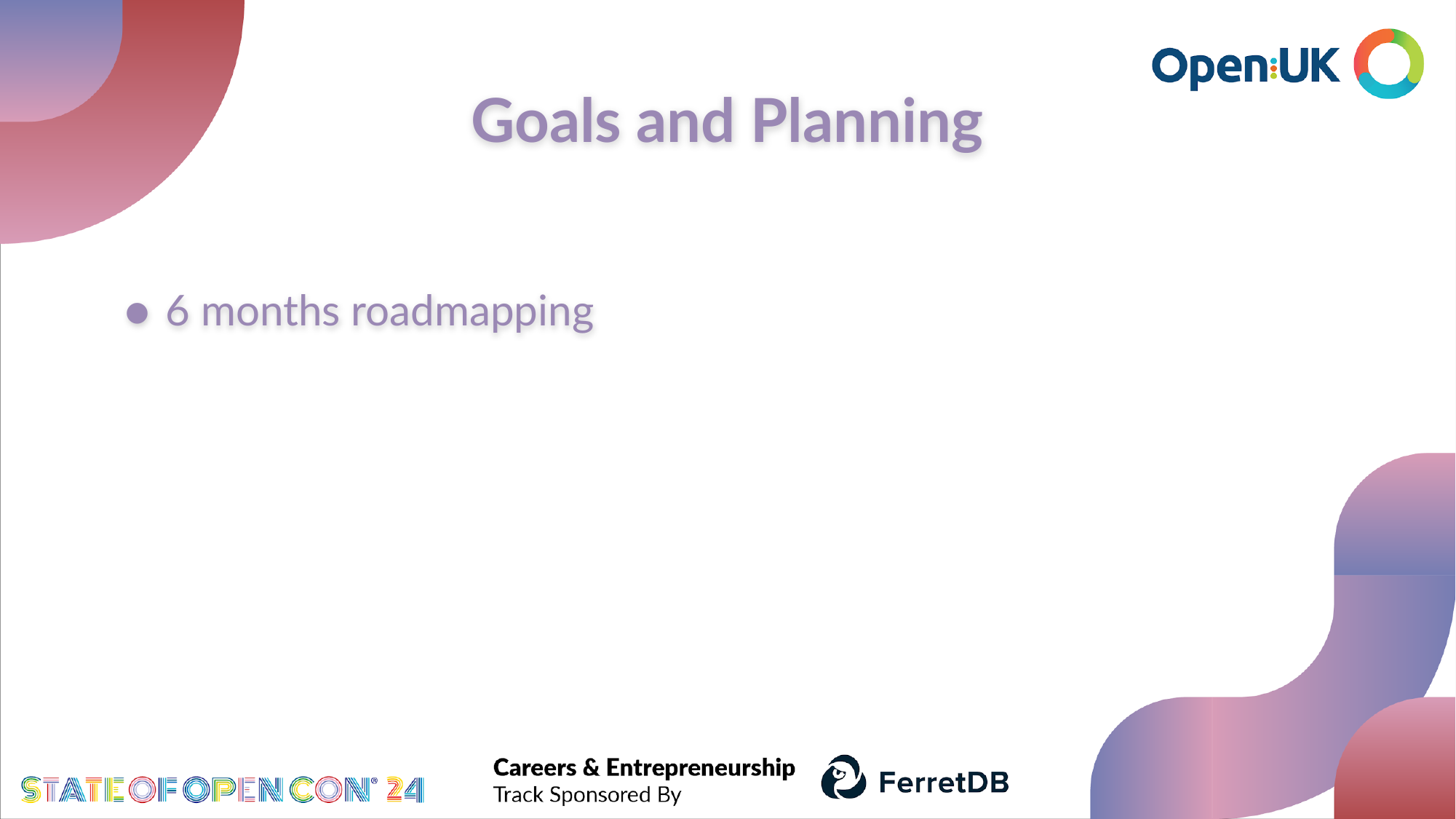

# Goals and Planning

6 months roadmapping